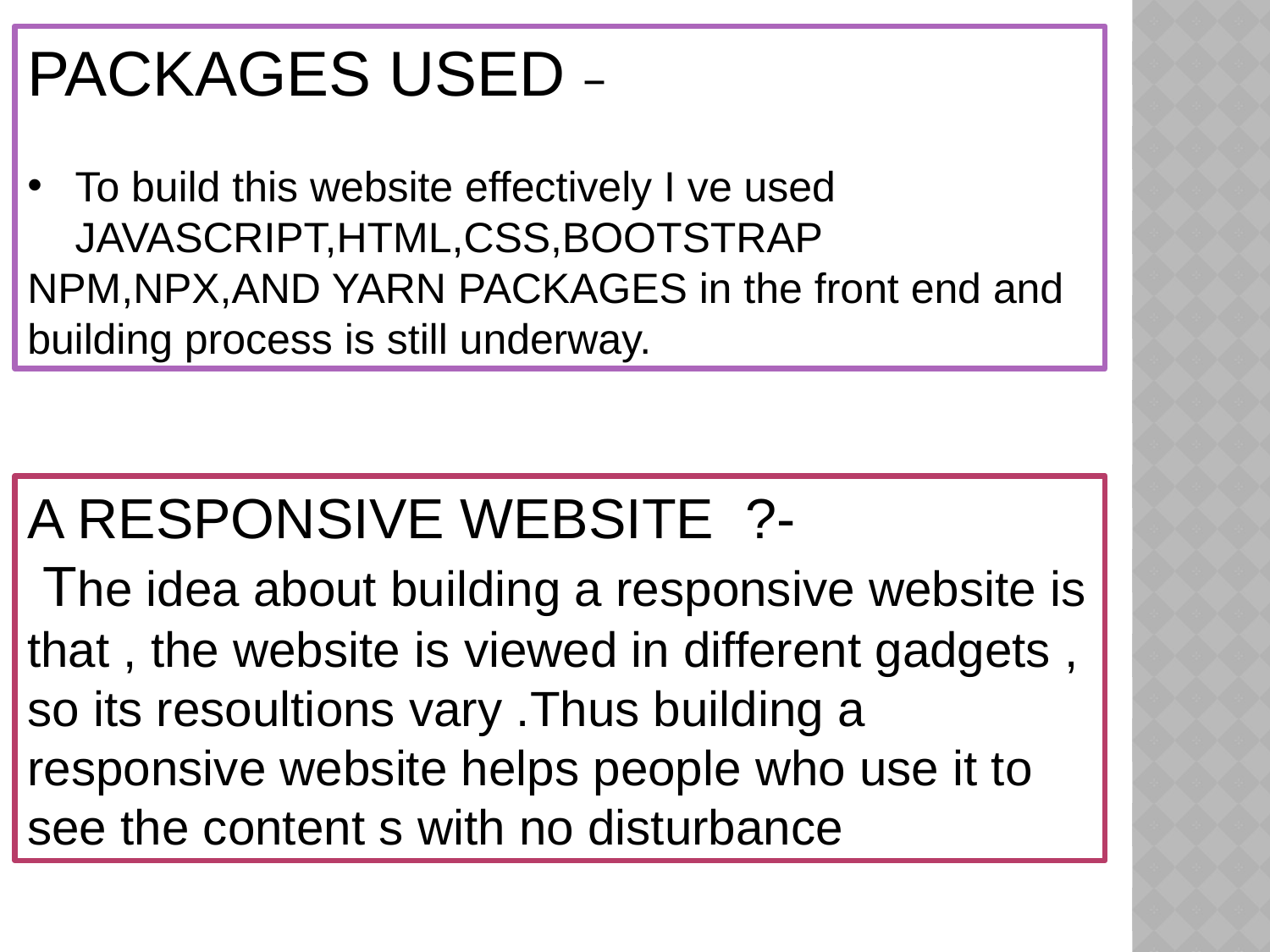

PACKAGES USED –

To build this website effectively I ve used JAVASCRIPT,HTML,CSS,BOOTSTRAP
NPM,NPX,AND YARN PACKAGES in the front end and building process is still underway.
A RESPONSIVE WEBSITE  ?-
 The idea about building a responsive website is that , the website is viewed in different gadgets , so its resoultions vary .Thus building a responsive website helps people who use it to see the content s with no disturbance